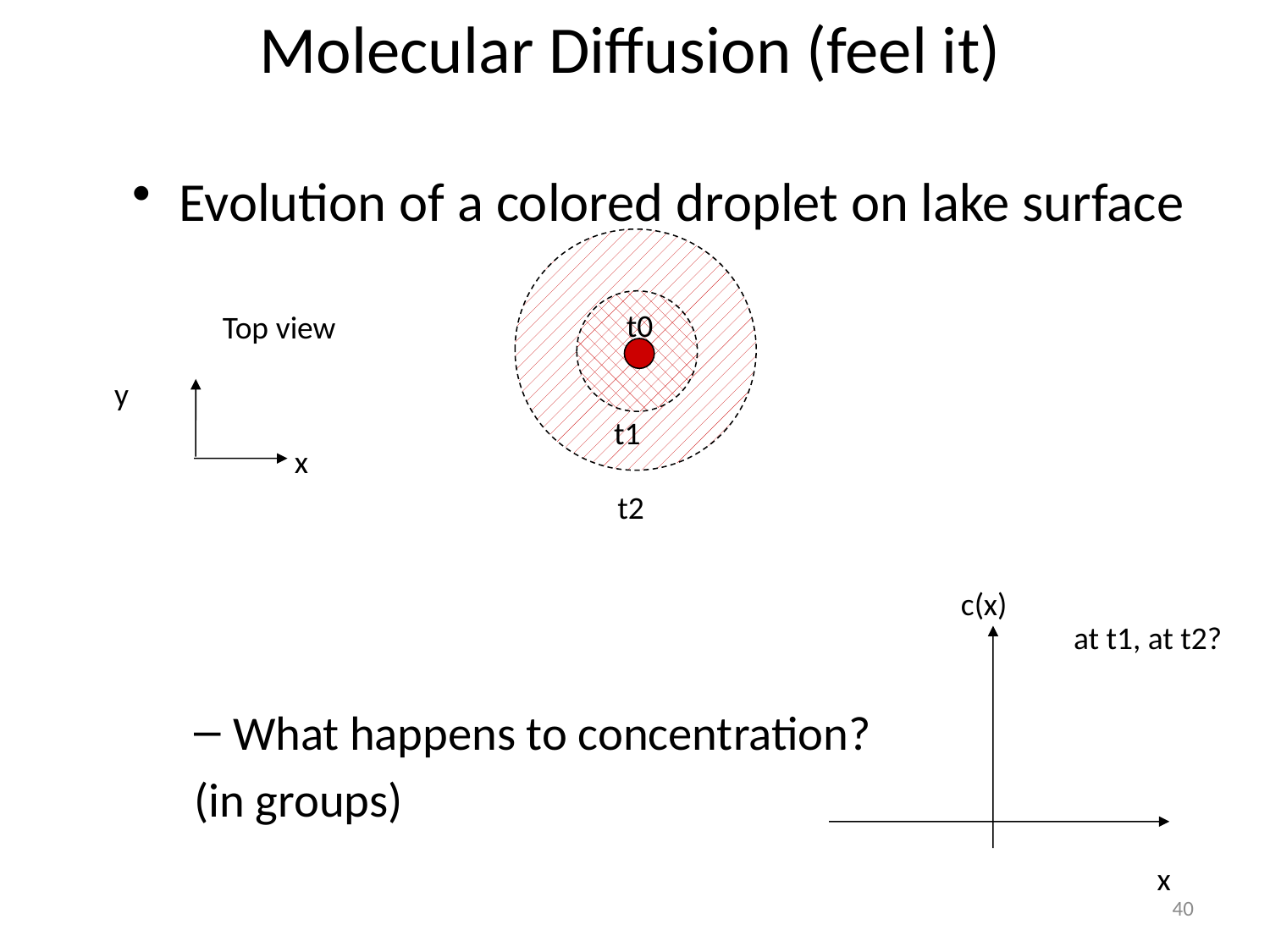

# Molecular Diffusion (feel it)
Evolution of a colored droplet on lake surface

What happens to concentration?
(in groups)

t0
Top view

y

t1
x

t2
c(x)
at t1, at t2?

x
40